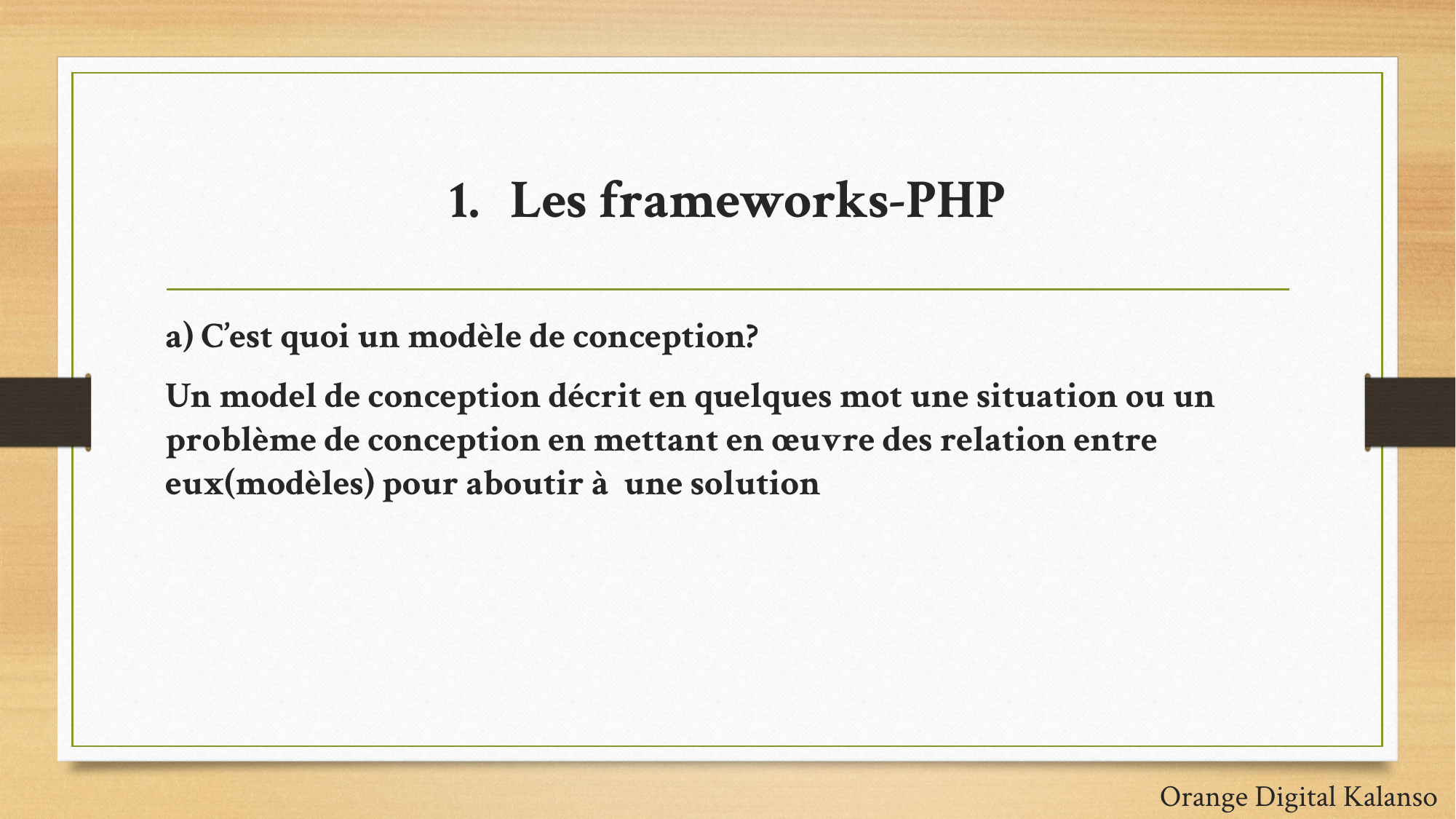

# Les frameworks-PHP
a) C’est quoi un modèle de conception?
Un model de conception décrit en quelques mot une situation ou un problème de conception en mettant en œuvre des relation entre eux(modèles) pour aboutir à  une solution
Orange Digital Kalanso